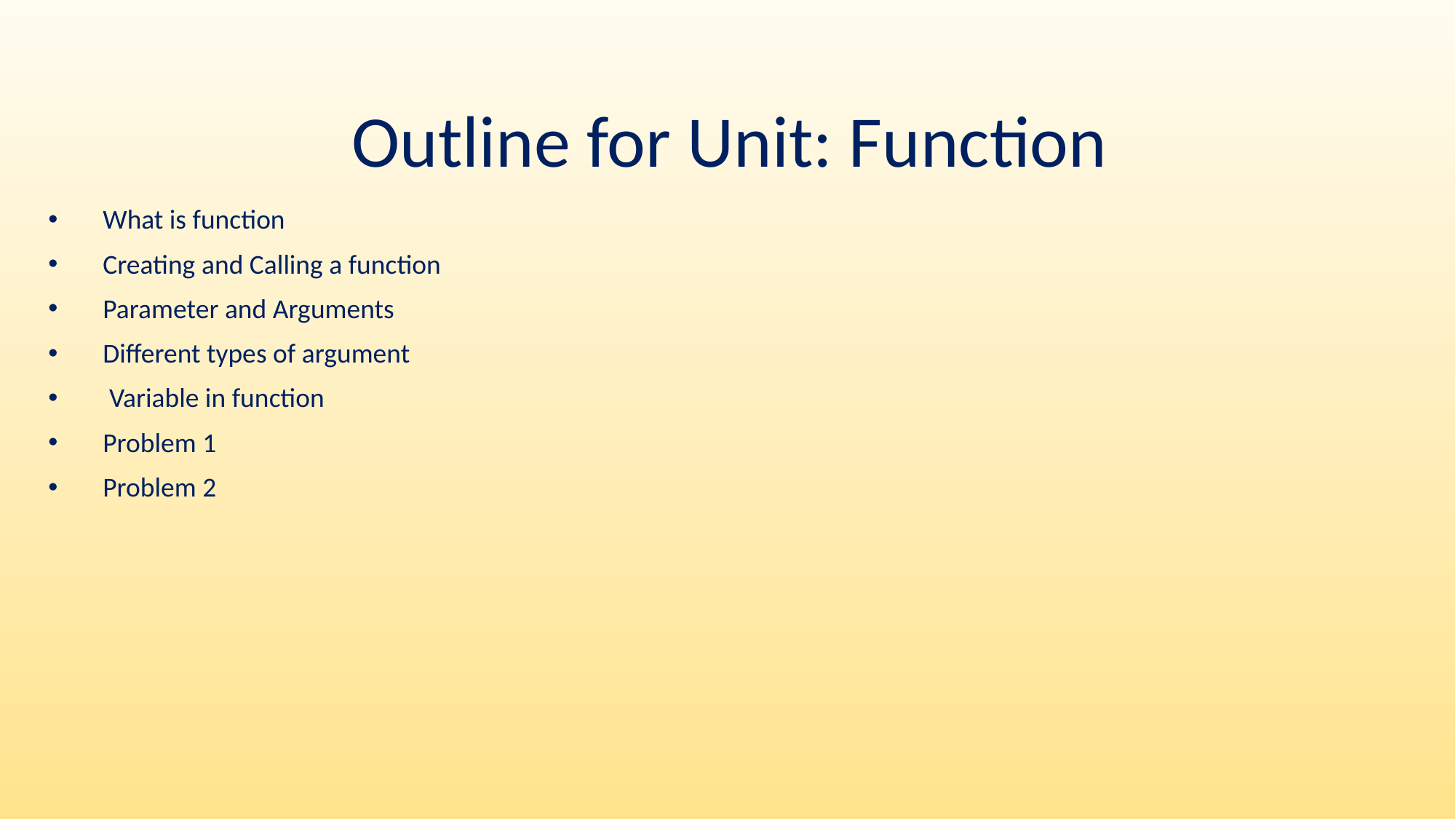

# Outline for Unit: Function
What is function
Creating and Calling a function
Parameter and Arguments
Different types of argument
 Variable in function
Problem 1
Problem 2